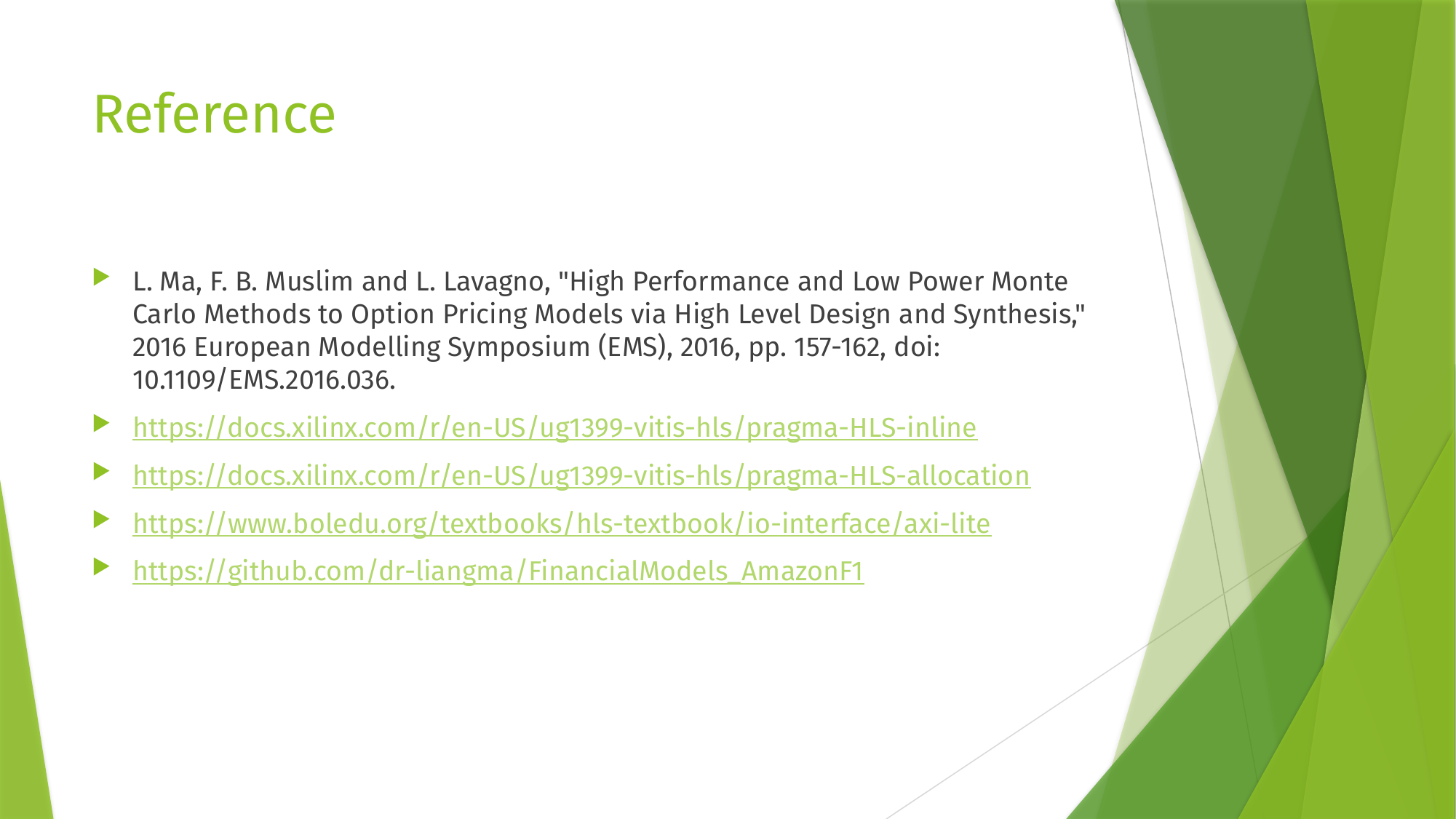

# Reference
L. Ma, F. B. Muslim and L. Lavagno, "High Performance and Low Power Monte Carlo Methods to Option Pricing Models via High Level Design and Synthesis," 2016 European Modelling Symposium (EMS), 2016, pp. 157-162, doi: 10.1109/EMS.2016.036.
https://docs.xilinx.com/r/en-US/ug1399-vitis-hls/pragma-HLS-inline
https://docs.xilinx.com/r/en-US/ug1399-vitis-hls/pragma-HLS-allocation
https://www.boledu.org/textbooks/hls-textbook/io-interface/axi-lite
https://github.com/dr-liangma/FinancialModels_AmazonF1